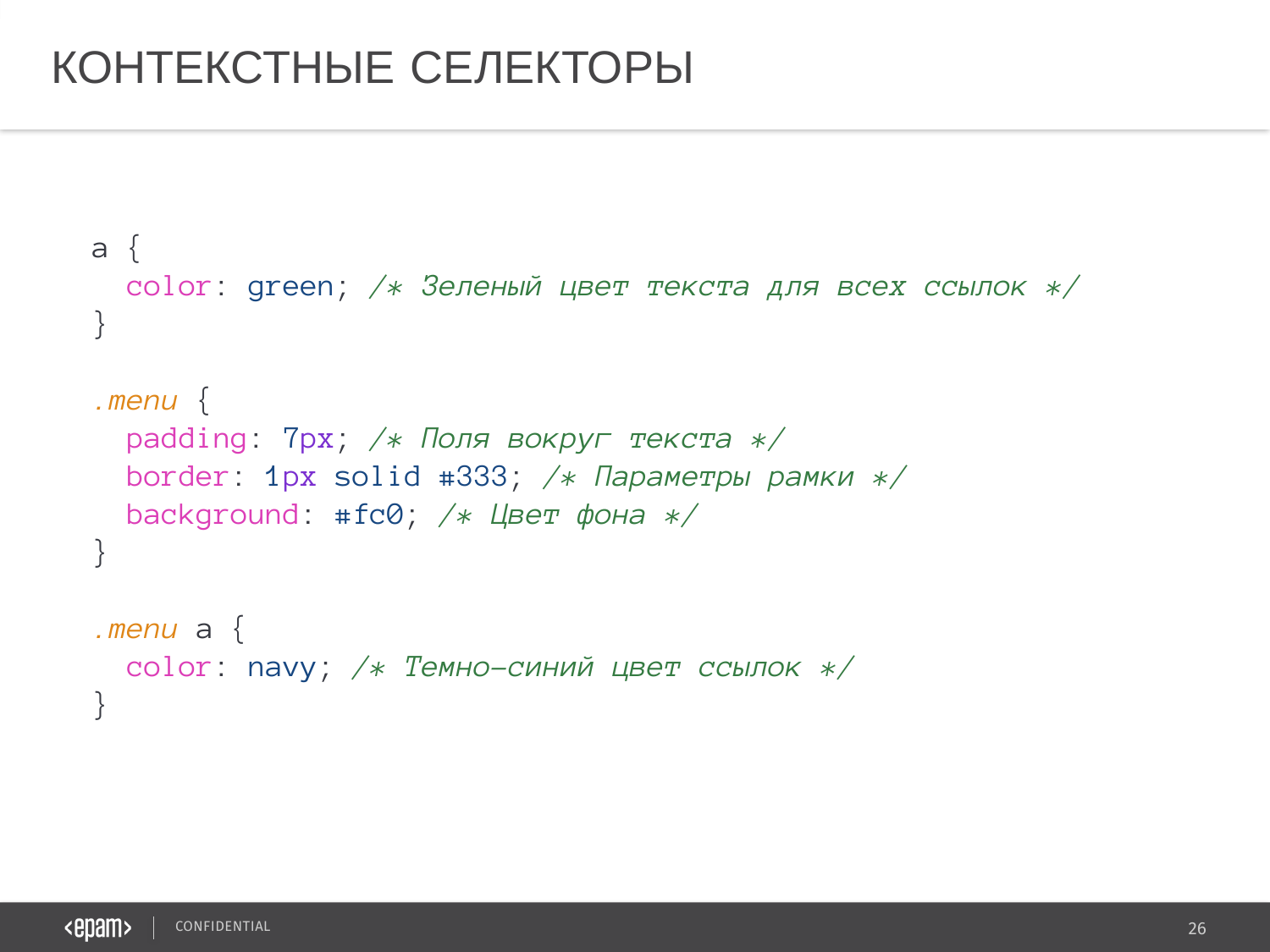

КОНТЕКСТНЫЕ СЕЛЕКТОРЫ

а {
  color: green; /* Зеленый цвет текста для всех ссылок */
}
.menu {
  padding: 7px; /* Поля вокруг текста */
  border: 1px solid #333; /* Параметры рамки */
  background: #fc0; /* Цвет фона */
}
.menu а {
  color: navy; /* Темно-синий цвет ссылок */
}